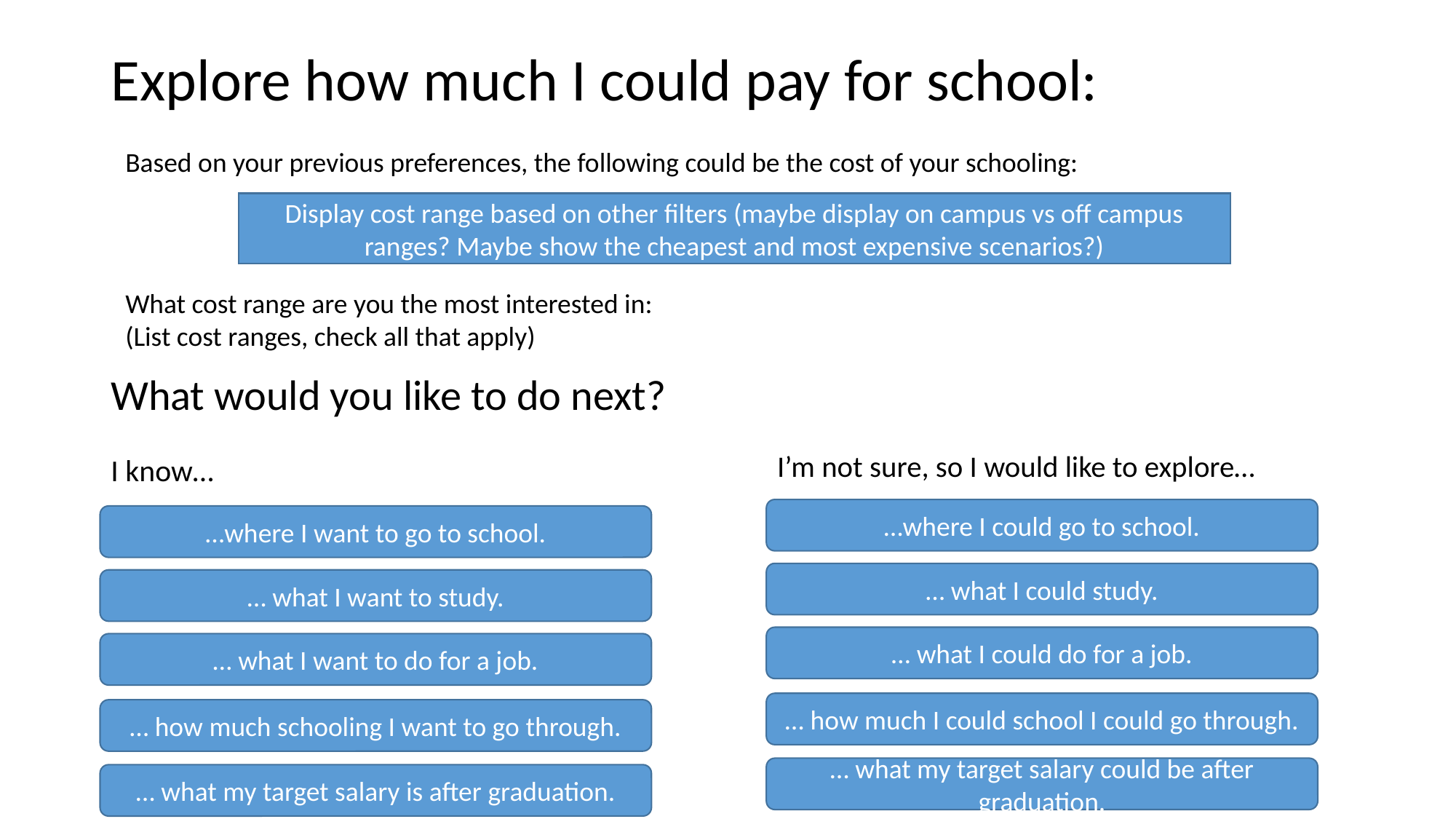

# Explore how much I could pay for school:
Based on your previous preferences, the following could be the cost of your schooling:
Display cost range based on other filters (maybe display on campus vs off campus ranges? Maybe show the cheapest and most expensive scenarios?)
What cost range are you the most interested in:
(List cost ranges, check all that apply)
What would you like to do next?
I’m not sure, so I would like to explore…
I know…
…where I could go to school.
…where I want to go to school.
… what I could study.
… what I want to study.
… what I could do for a job.
… what I want to do for a job.
… how much I could school I could go through.
… how much schooling I want to go through.
… what my target salary could be after graduation.
… what my target salary is after graduation.